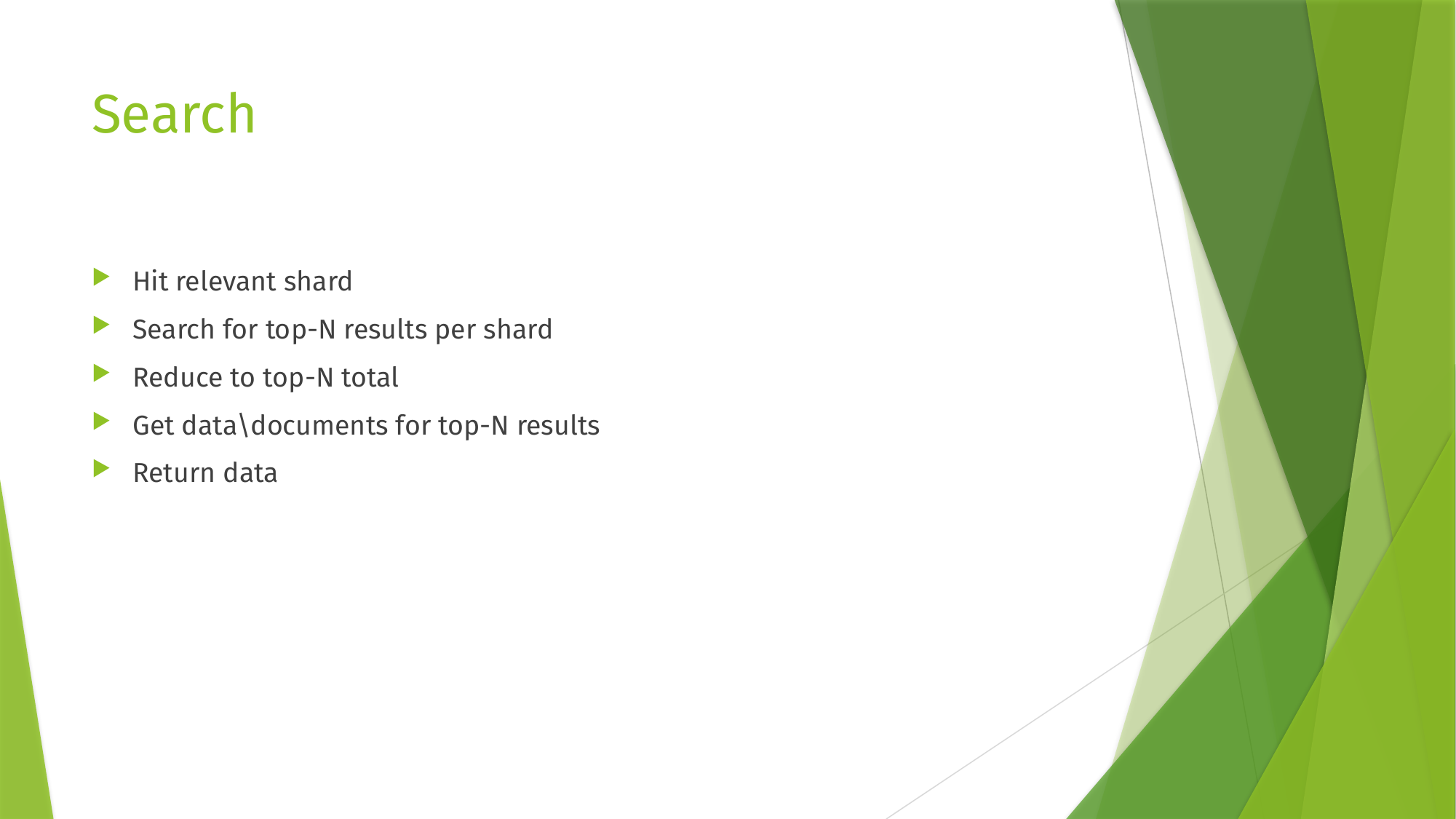

# Search
Hit relevant shard
Search for top-N results per shard
Reduce to top-N total
Get data\documents for top-N results
Return data